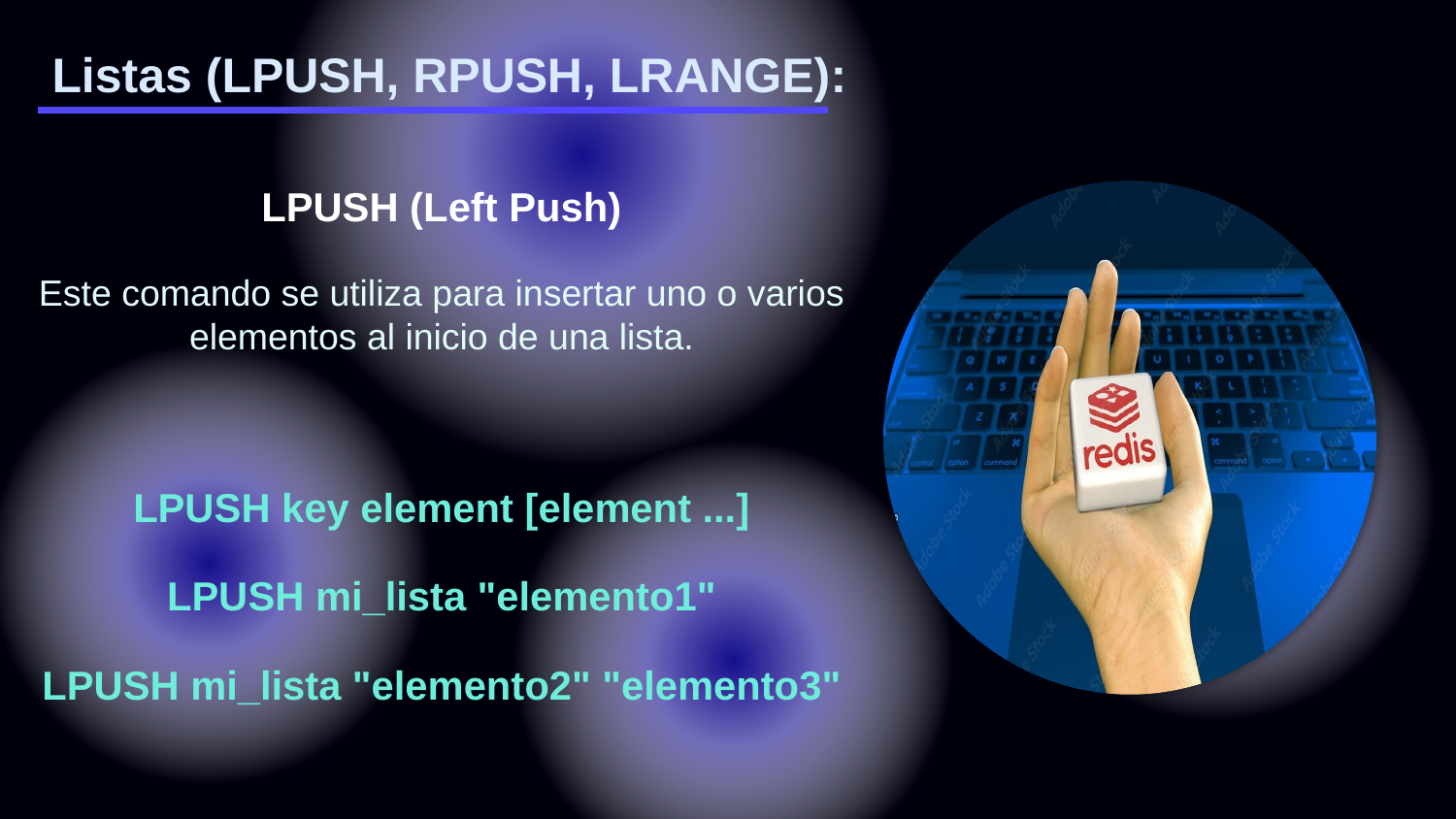

Listas (LPUSH, RPUSH, LRANGE):

LPUSH (Left Push)
Este comando se utiliza para insertar uno o varios elementos al inicio de una lista.

LPUSH key element [element ...]
LPUSH mi_lista "elemento1"
LPUSH mi_lista "elemento2" "elemento3"